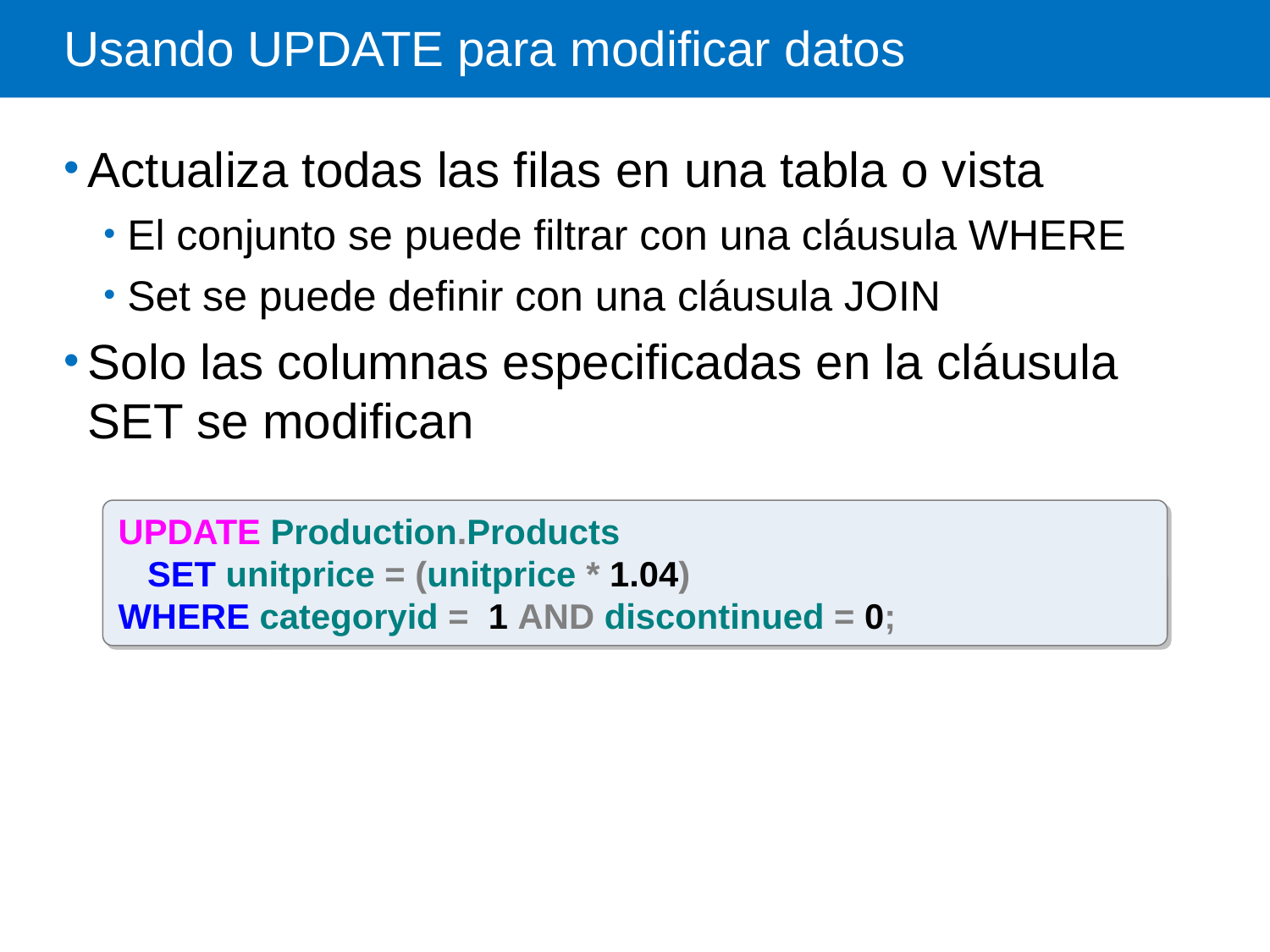

# Usando UPDATE para modificar datos
Actualiza todas las filas en una tabla o vista
El conjunto se puede filtrar con una cláusula WHERE
Set se puede definir con una cláusula JOIN
Solo las columnas especificadas en la cláusula SET se modifican
UPDATE Production.Products
   SET unitprice = (unitprice * 1.04)
WHERE categoryid =  1 AND discontinued = 0;